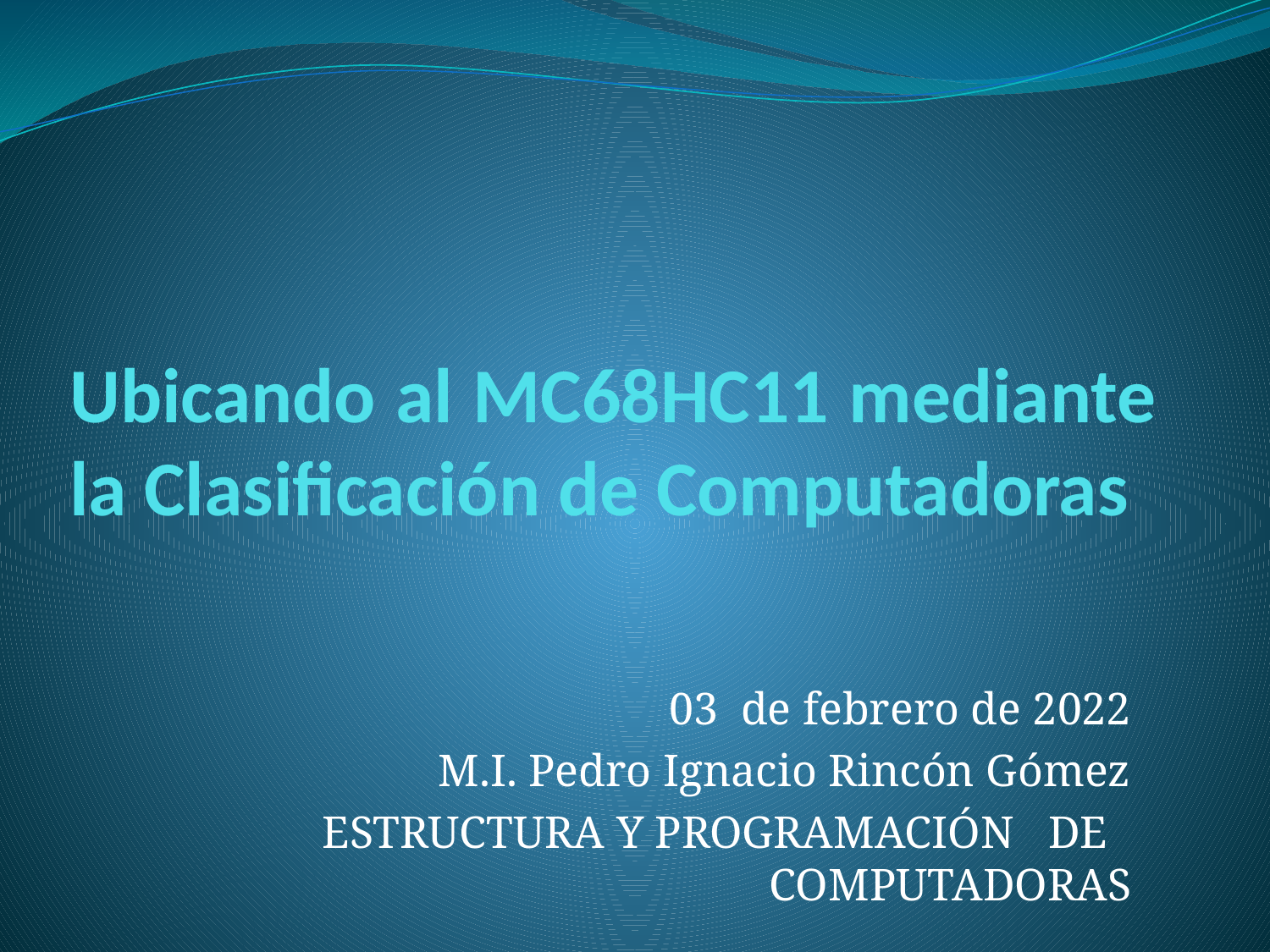

# Ubicando al MC68HC11 mediante la Clasificación de Computadoras
03  de febrero de 2022
M.I. Pedro Ignacio Rincón Gómez
ESTRUCTURA Y PROGRAMACIÓN   DE   COMPUTADORAS